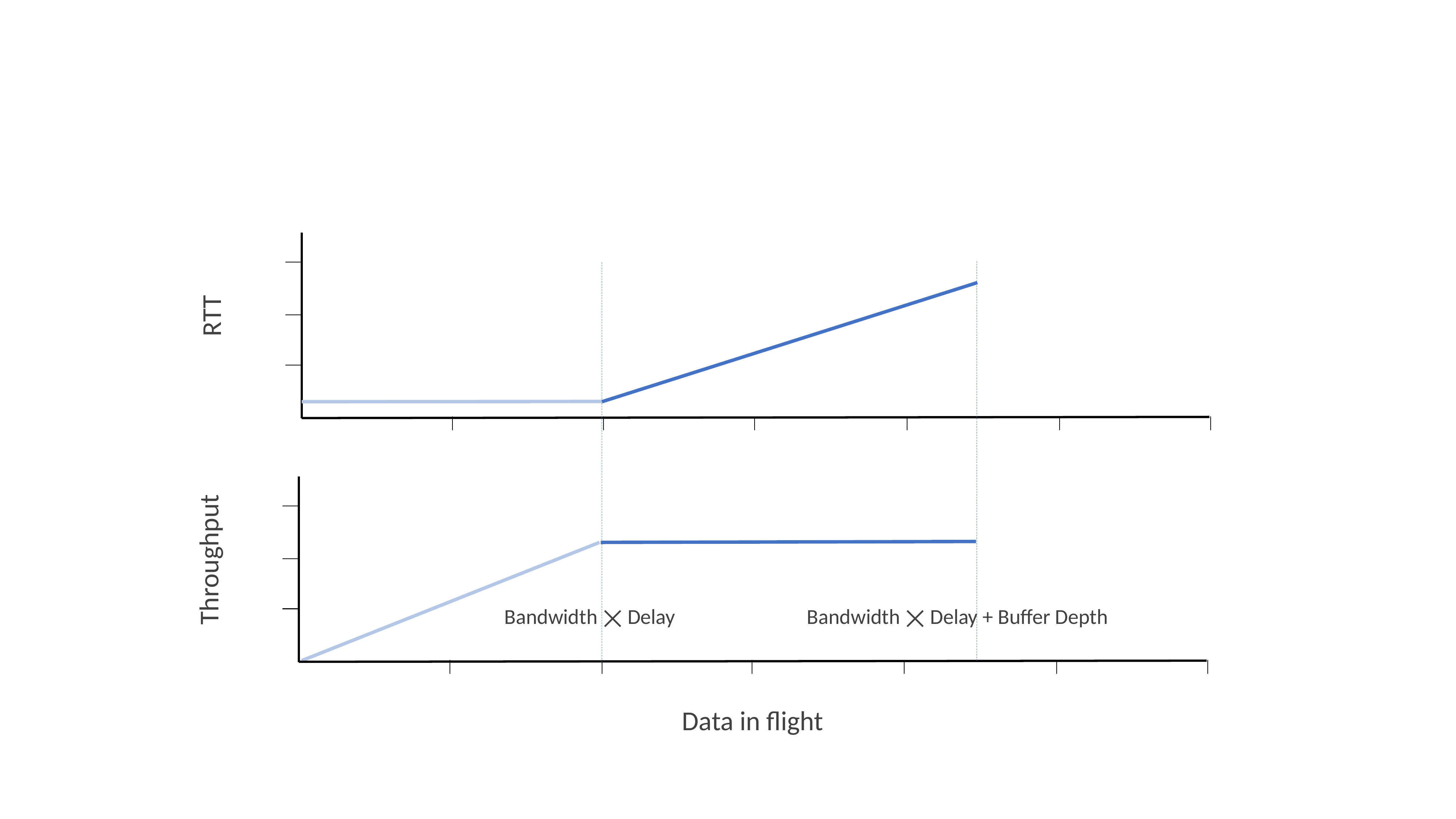

RTT
Throughput
Bandwidth ⨉ Delay
Bandwidth ⨉ Delay + Buffer Depth
Data in flight